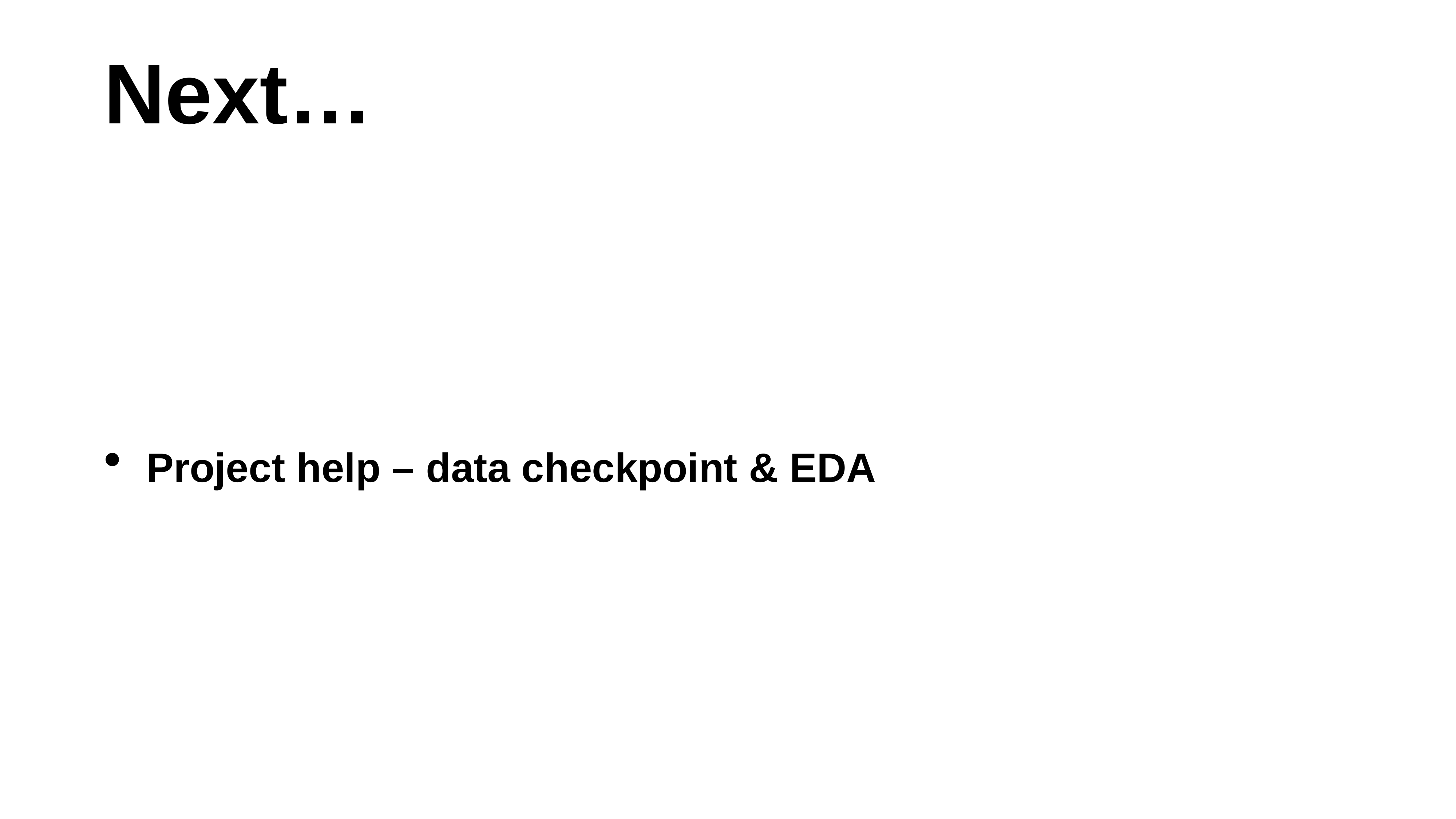

# Next…
Project help – data checkpoint & EDA